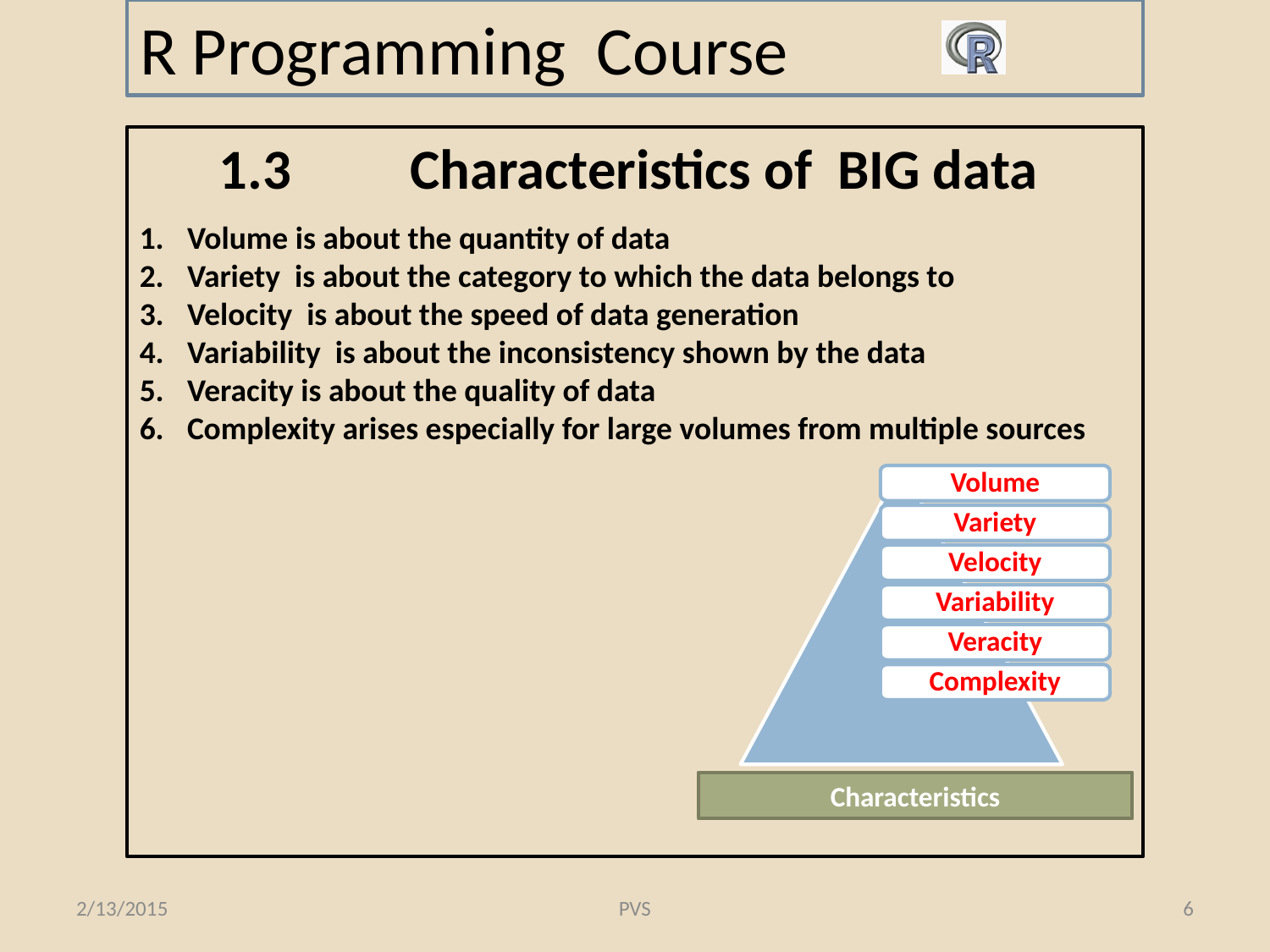

# R Programming  Course

1.3	Characteristics of  BIG data

Volume is about the quantity of data
Variety  is about the category to which the data belongs to
Velocity  is about the speed of data generation
Variability  is about the inconsistency shown by the data
Veracity is about the quality of data
Complexity arises especially for large volumes from multiple sources

Volume
Variety
Velocity
Variability
Veracity
Complexity
Characteristics
2/13/2015
PVS
6